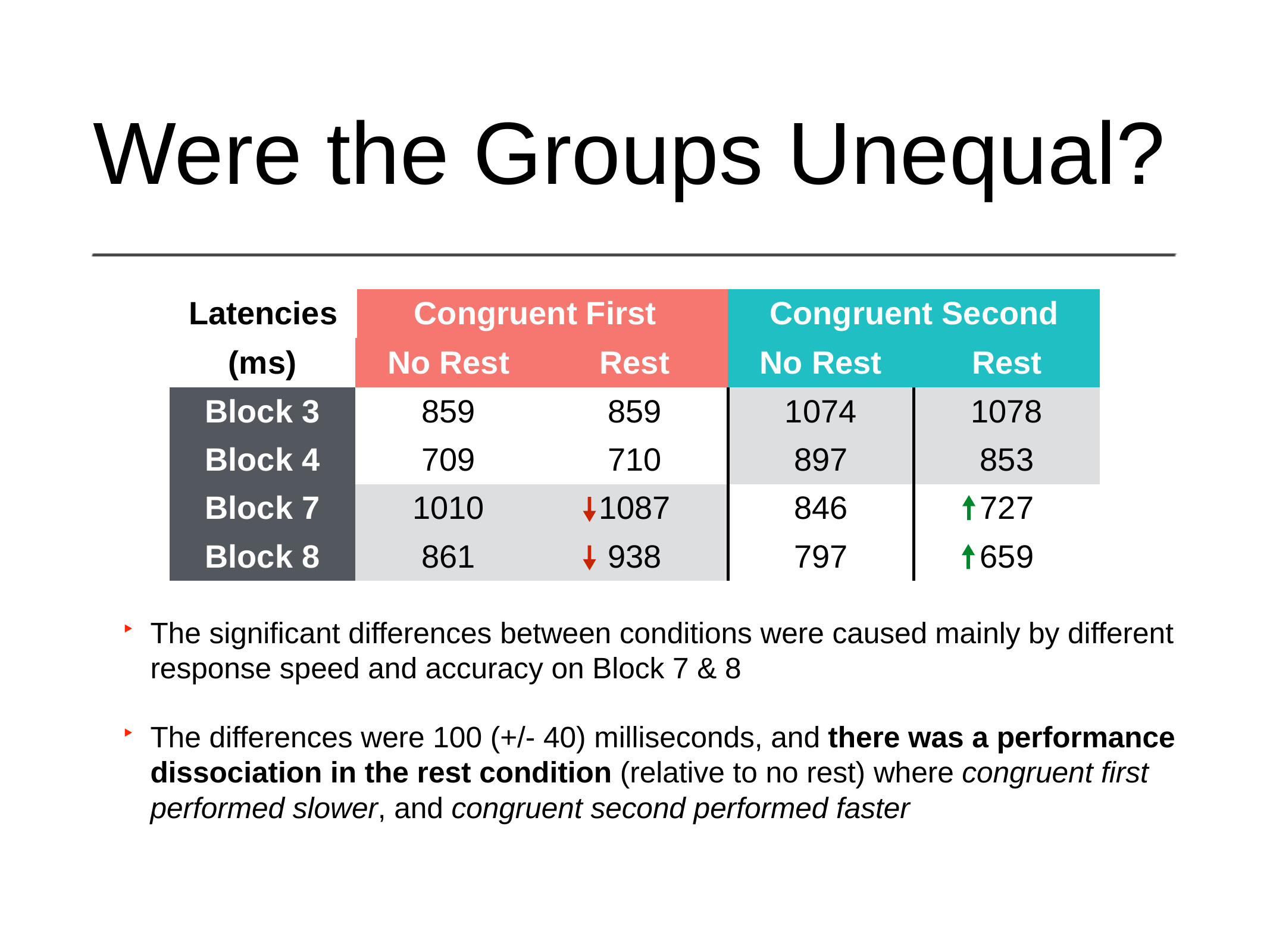

# Were the Groups Unequal?
| Latencies | Congruent First | Congruent Second |
| --- | --- | --- |
| (ms) | No Rest | Rest | No Rest | Rest |
| --- | --- | --- | --- | --- |
| Block 3 | 859 | 859 | 1074 | 1078 |
| Block 4 | 709 | 710 | 897 | 853 |
| Block 7 | 1010 | 1087 | 846 | 727 |
| Block 8 | 861 | 938 | 797 | 659 |

The significant differences between conditions were caused mainly by different response speed and accuracy on Block 7 & 8
The differences were 100 (+/- 40) milliseconds, and there was a performance dissociation in the rest condition (relative to no rest) where congruent first performed slower, and congruent second performed faster